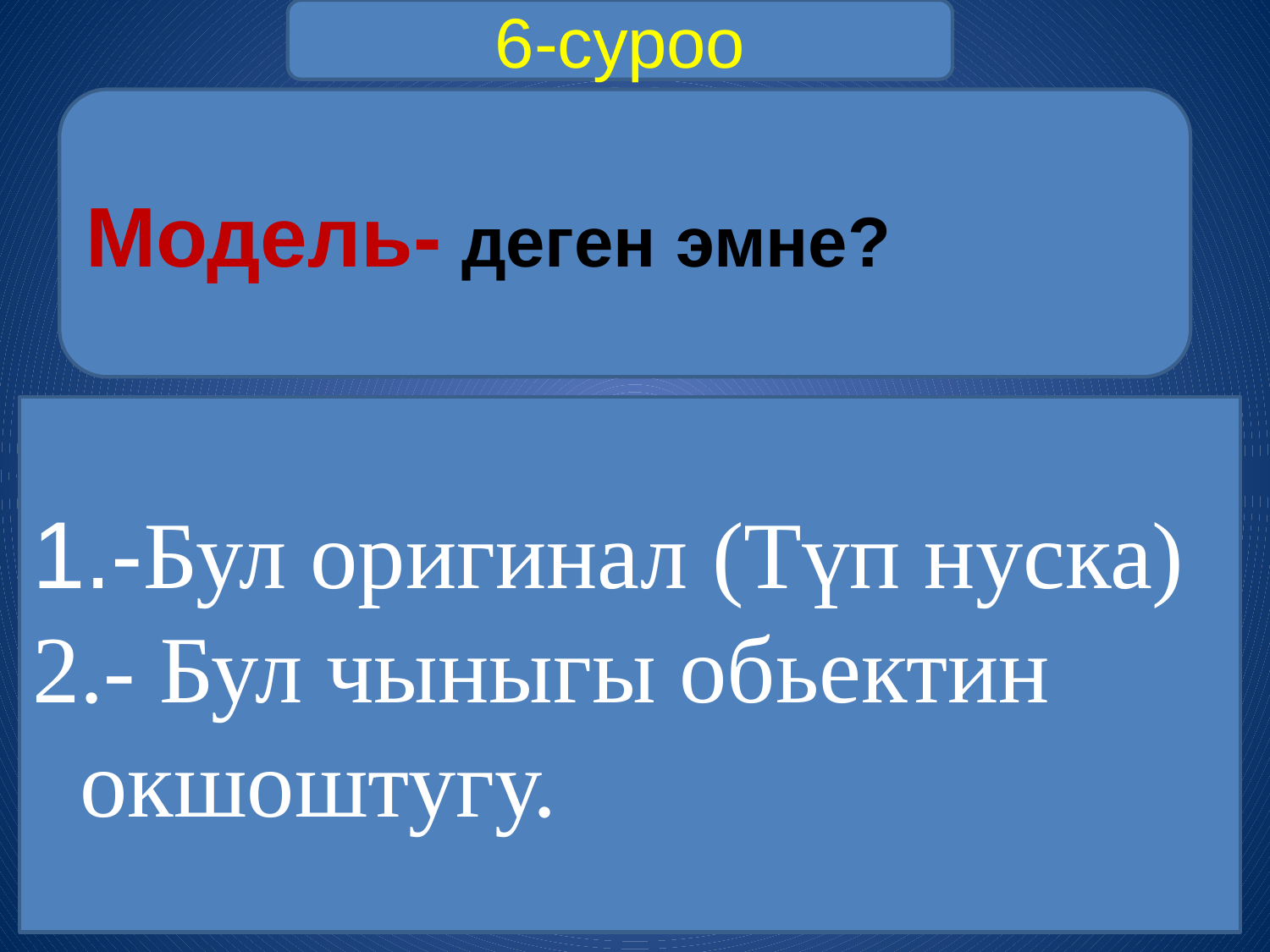

6-суроо
Модель- деген эмне?
-Бул оригинал (Түп нуска)
- Бул чыныгы обьектин окшоштугу.